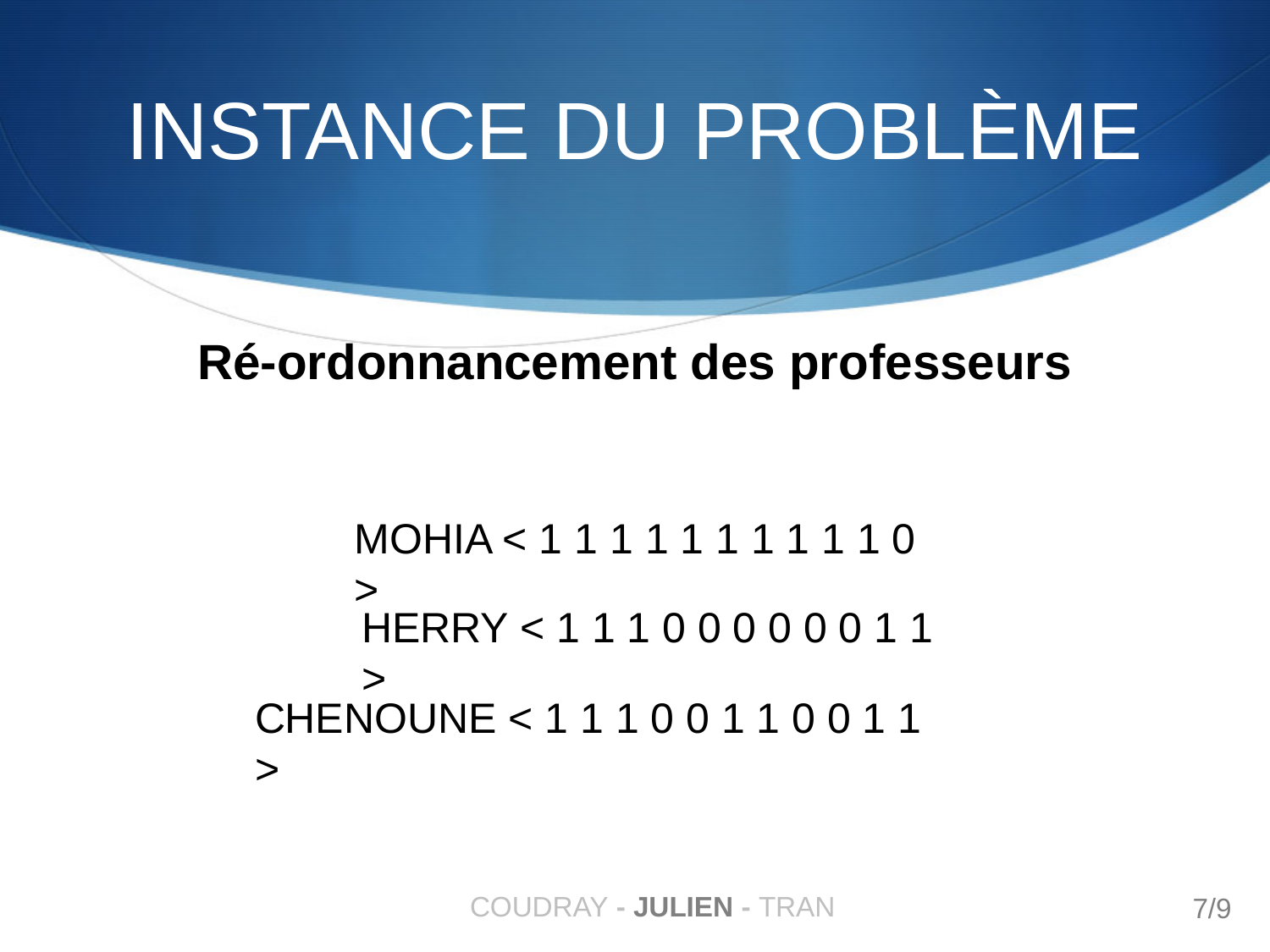

# INSTANCE DU PROBLÈME
Ré-ordonnancement des professeurs
MOHIA < 1 1 1 1 1 1 1 1 1 1 0 >
HERRY < 1 1 1 0 0 0 0 0 0 1 1 >
CHENOUNE < 1 1 1 0 0 1 1 0 0 1 1 >
COUDRAY - JULIEN - TRAN
7/9